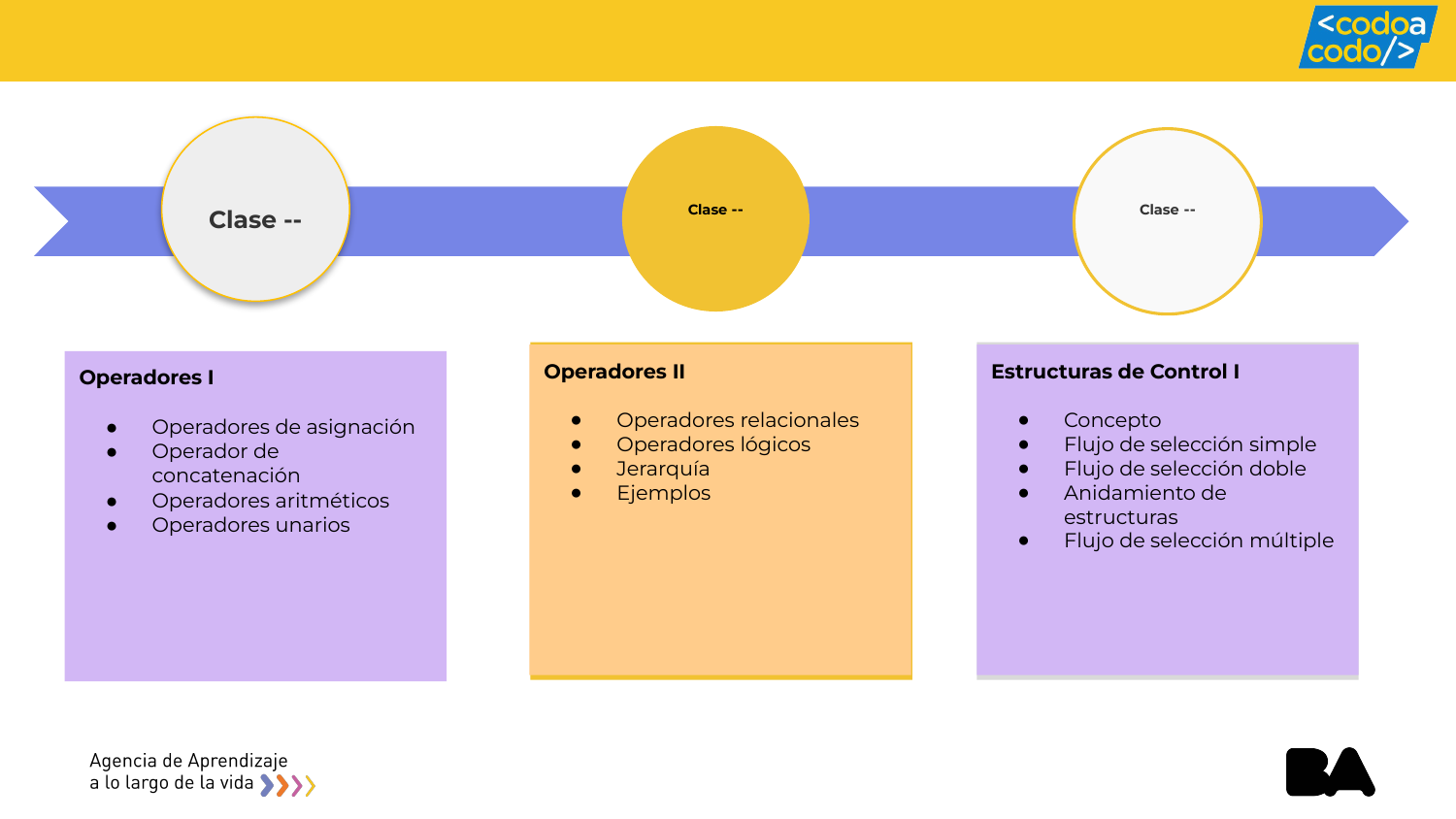

Clase --
Clase --
Clase --
Operadores II

Operadores relacionales
Operadores lógicos
Jerarquía
Ejemplos
Estructuras de Control I

Concepto
Flujo de selección simple
Flujo de selección doble
Anidamiento de estructuras
Flujo de selección múltiple
Operadores I

Operadores de asignación
Operador de concatenación
Operadores aritméticos
Operadores unarios